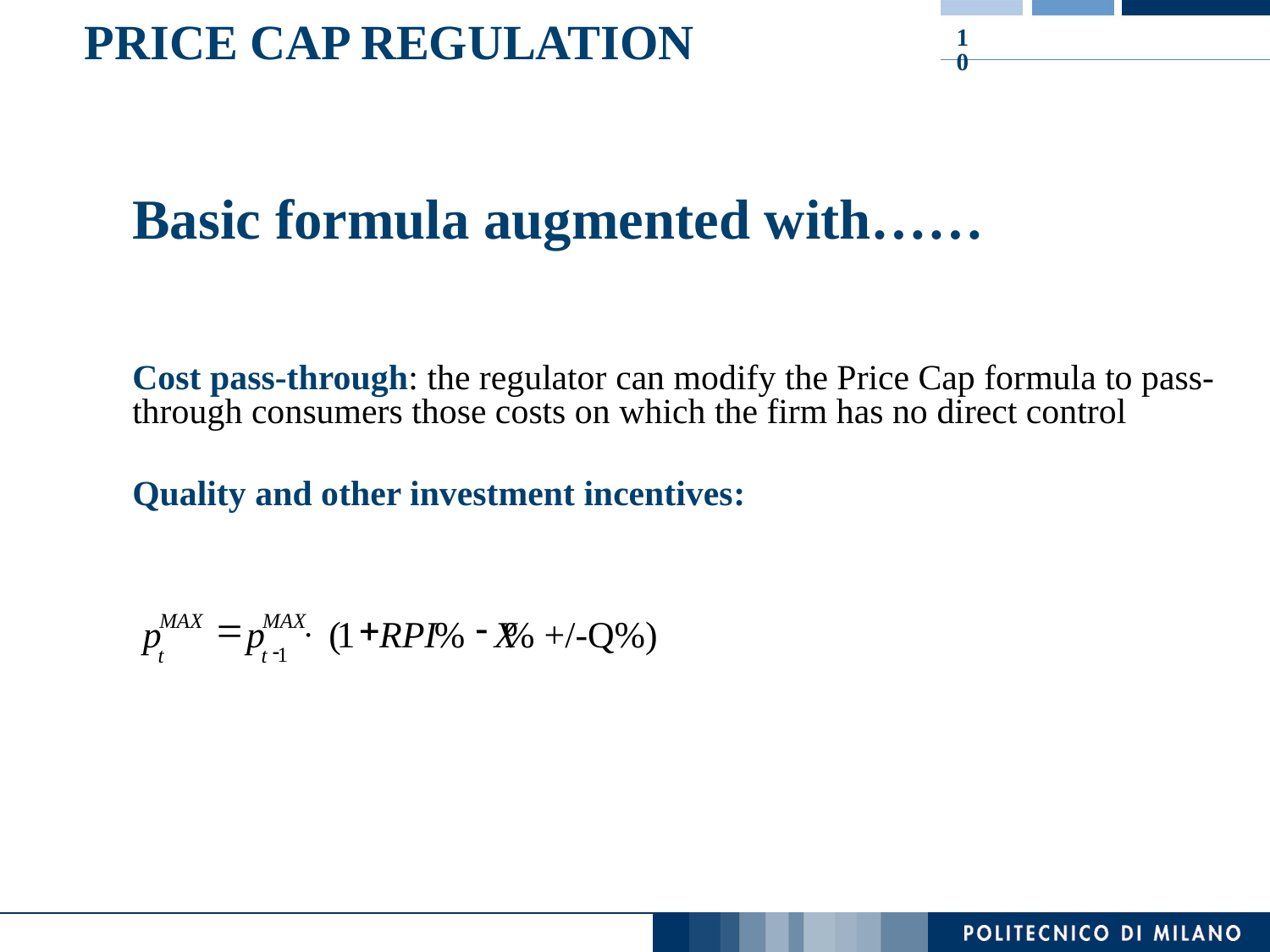

# Price Cap Regulation
10

	Basic formula augmented with……

	Cost pass-through: the regulator can modify the Price Cap formula to pass-through consumers those costs on which the firm has no direct control

	Quality and other investment incentives:

=
+
−
MAX
MAX
⋅
p
p
(
1
RPI
%
X
% +/-Q%)

−
1
t
t